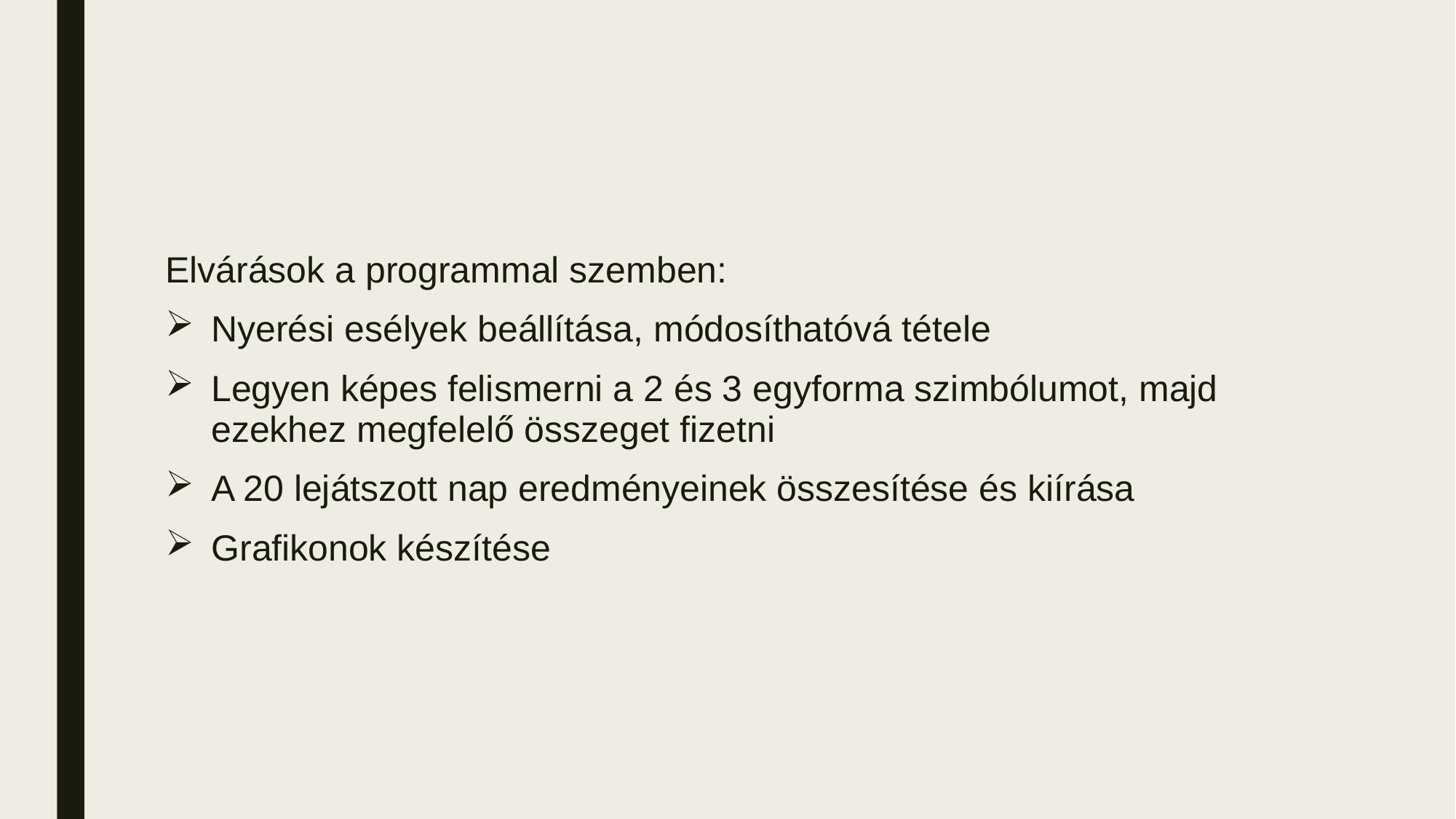

Elvárások a programmal szemben:
Nyerési esélyek beállítása, módosíthatóvá tétele
Legyen képes felismerni a 2 és 3 egyforma szimbólumot, majd ezekhez megfelelő összeget fizetni
A 20 lejátszott nap eredményeinek összesítése és kiírása
Grafikonok készítése